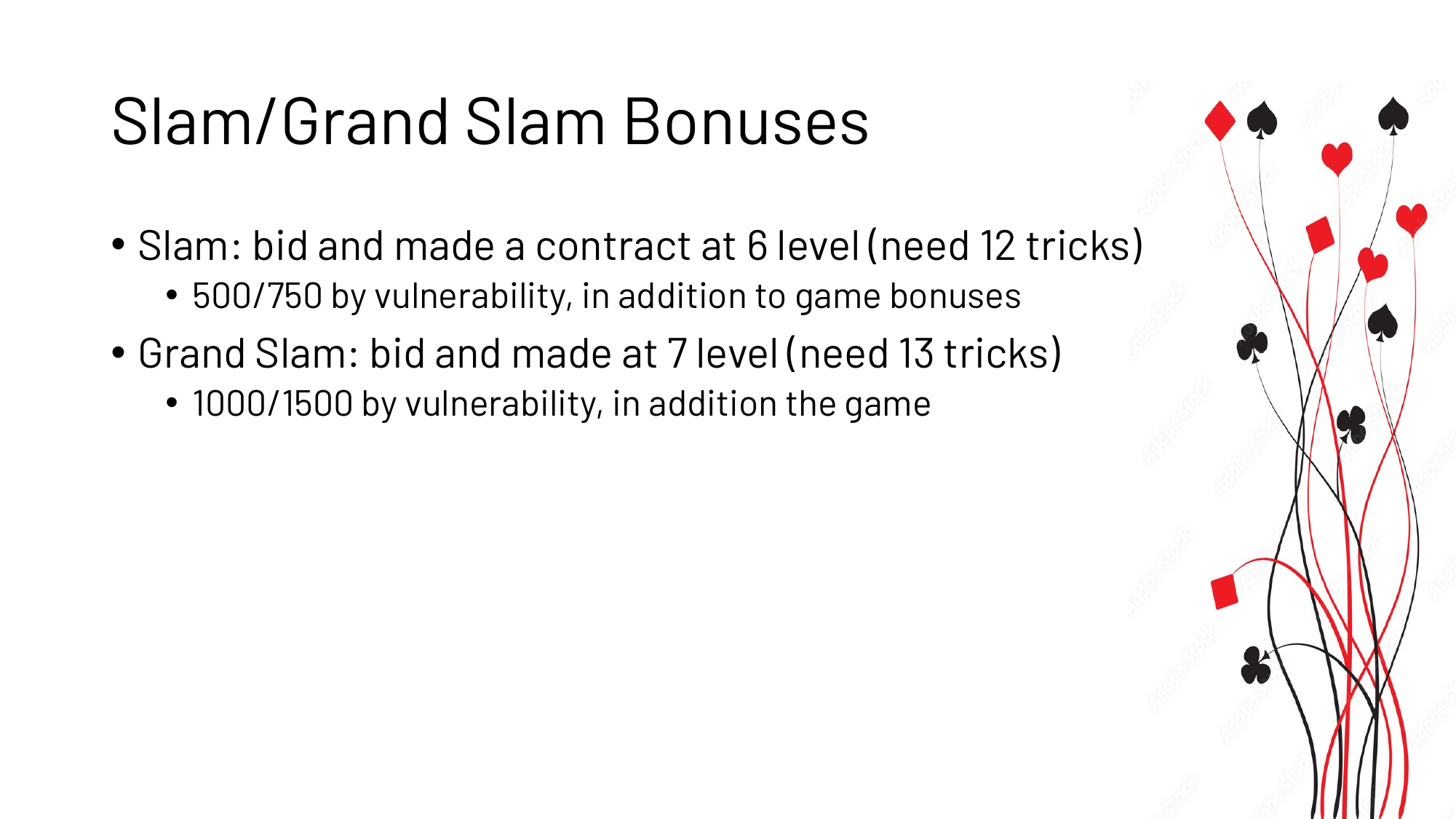

# Slam/Grand Slam Bonuses
Slam: bid and made a contract at 6 level (need 12 tricks)
500/750 by vulnerability, in addition to game bonuses
Grand Slam: bid and made at 7 level (need 13 tricks)
1000/1500 by vulnerability, in addition the game